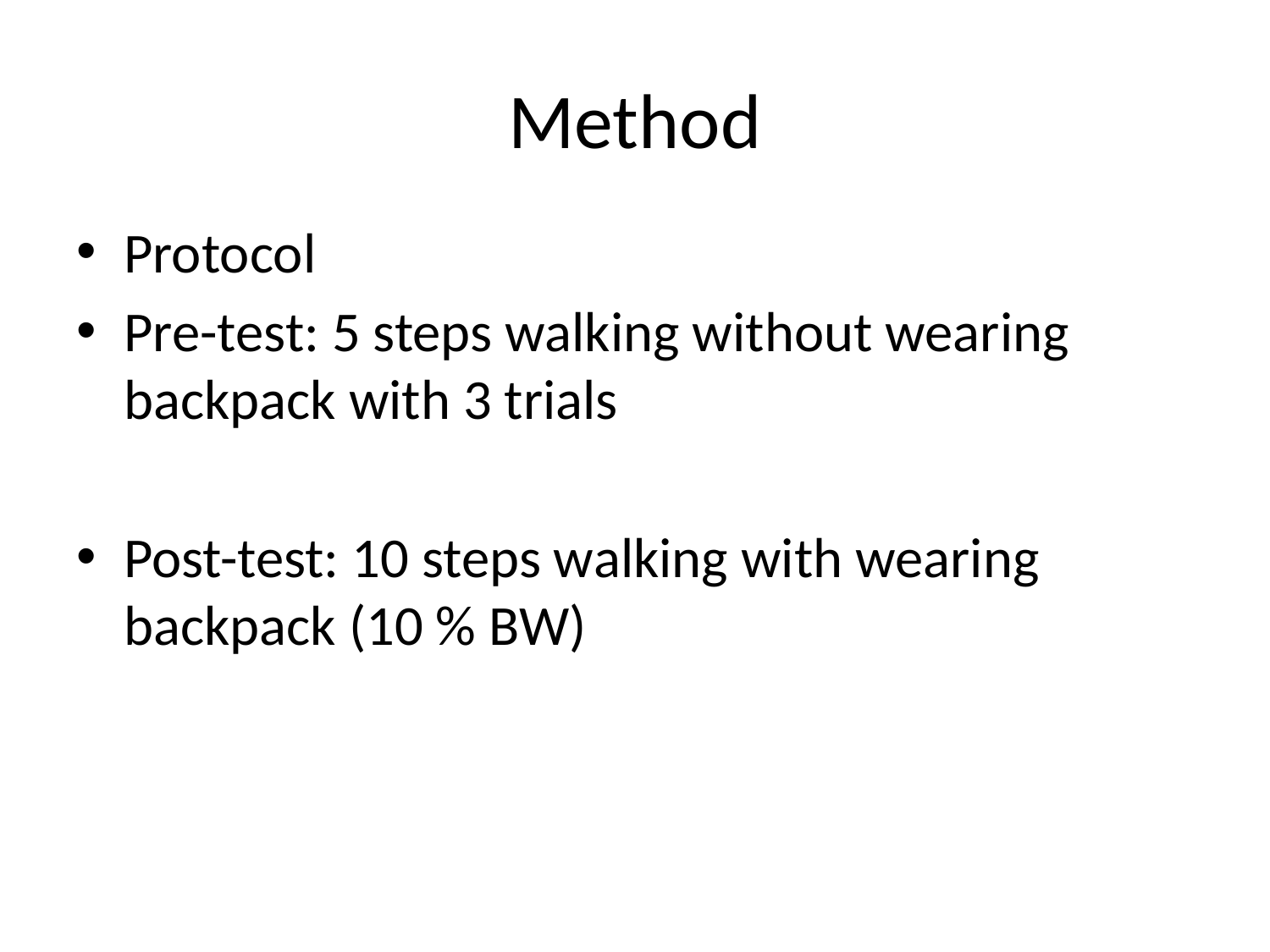

# Method
Protocol
Pre-test: 5 steps walking without wearing backpack with 3 trials

Post-test: 10 steps walking with wearing backpack (10 % BW)